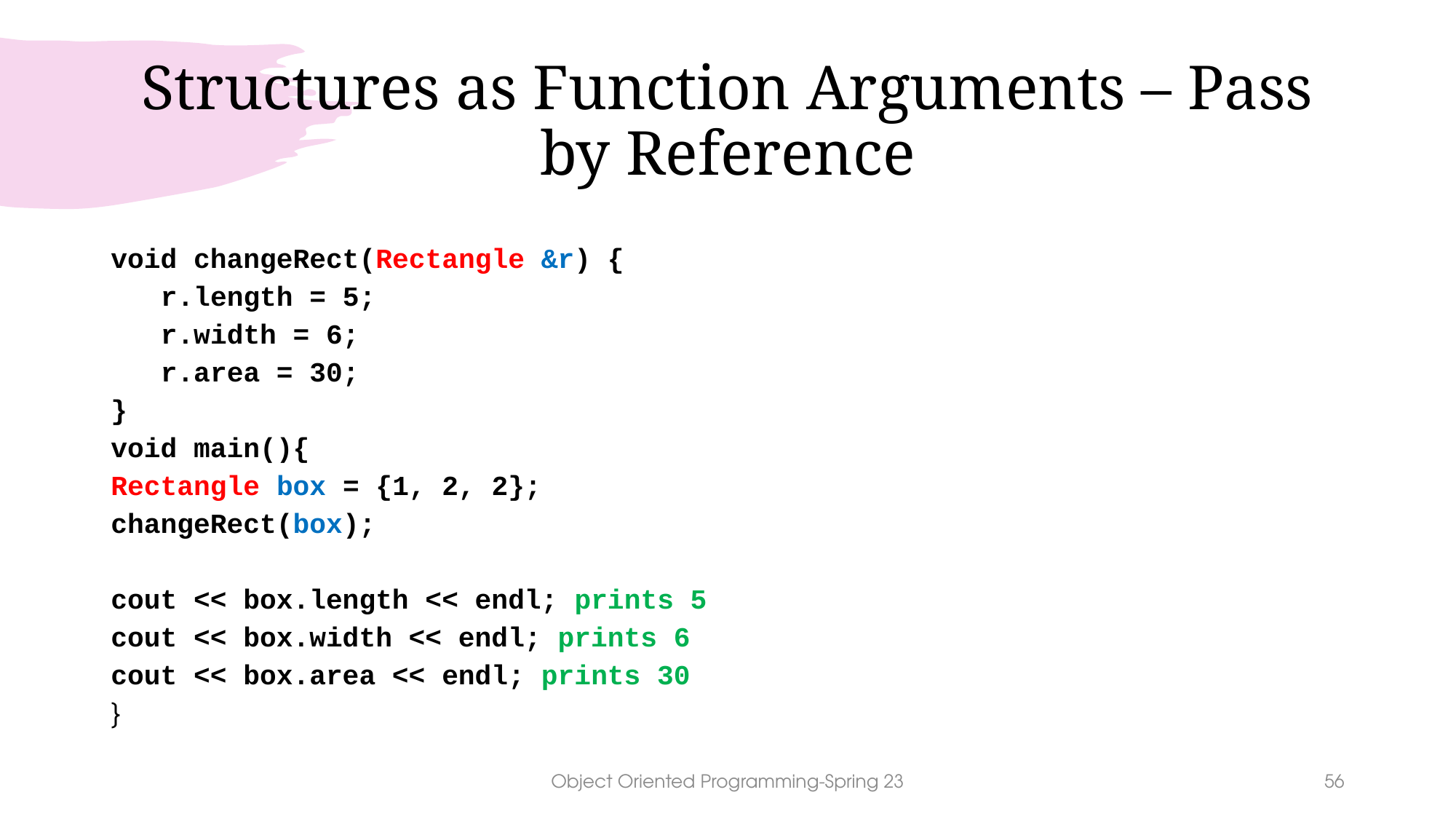

# Structures as Function Arguments – Pass by Reference
void changeRect(Rectangle &r) {
   r.length = 5;
   r.width = 6;
   r.area = 30;
}
void main(){
Rectangle box = {1, 2, 2};
changeRect(box);

cout << box.length << endl; prints 5
cout << box.width << endl; prints 6
cout << box.area << endl; prints 30
}
Object Oriented Programming-Spring 23
56